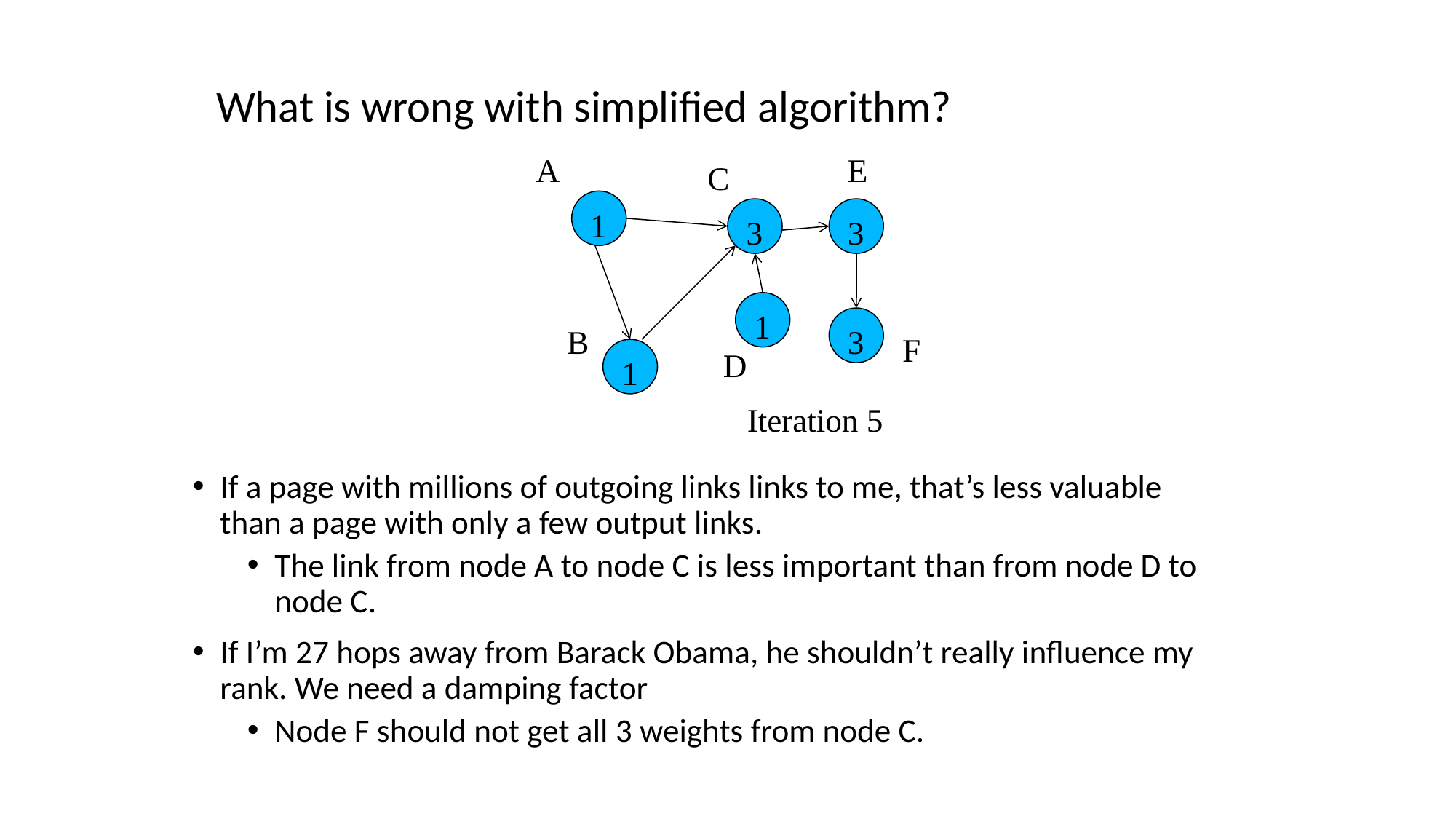

# What is wrong with simplified algorithm?
A
E
C
1
3
3
1
3
B
F
1
D
Iteration 5
If a page with millions of outgoing links links to me, that’s less valuable than a page with only a few output links.
The link from node A to node C is less important than from node D to node C.
If I’m 27 hops away from Barack Obama, he shouldn’t really influence my rank. We need a damping factor
Node F should not get all 3 weights from node C.